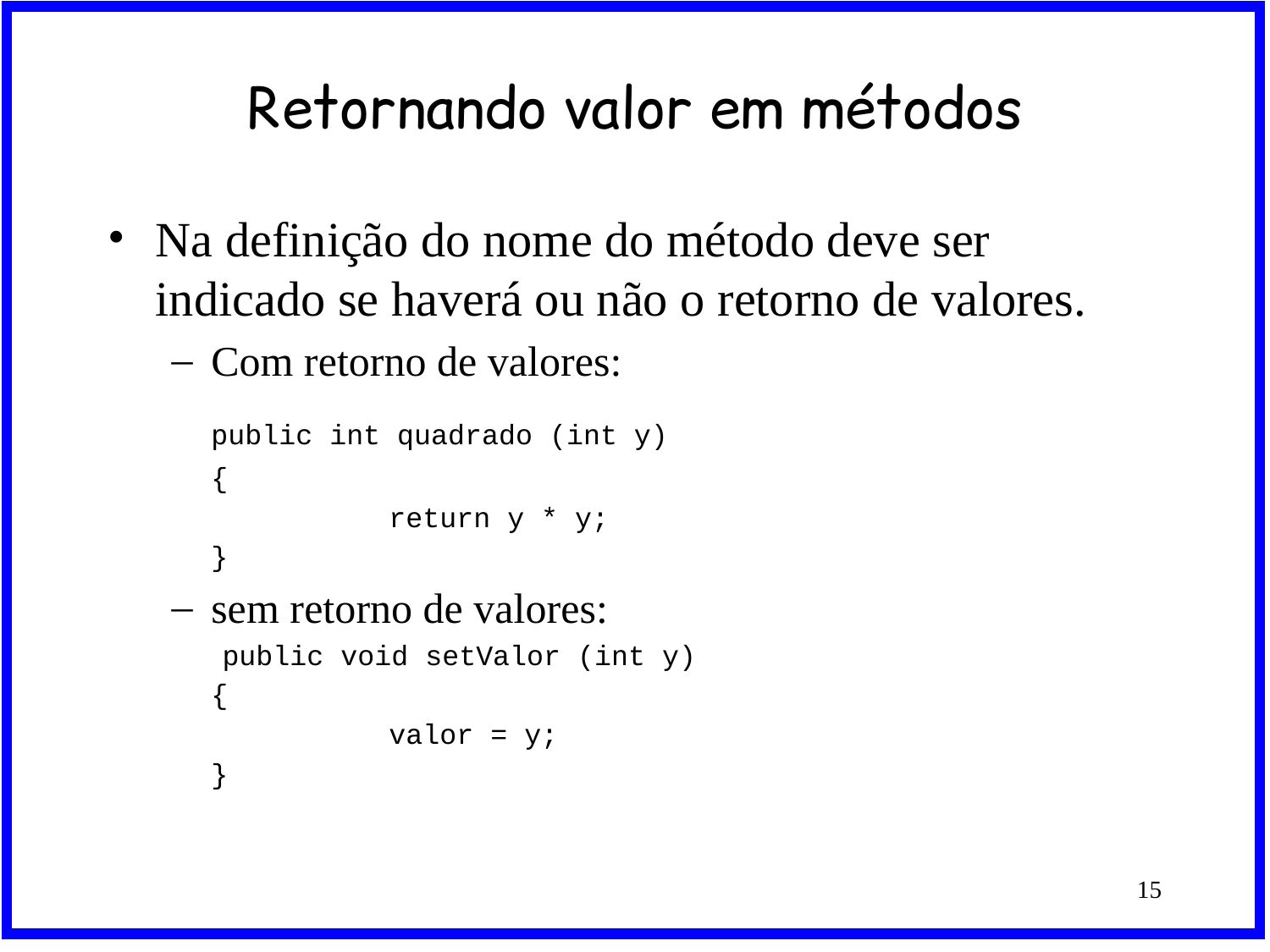

# Retornando valor em métodos
Na definição do nome do método deve ser indicado se haverá ou não o retorno de valores.
Com retorno de valores:
	public int quadrado (int y)
	{
		   return y * y;
	}
sem retorno de valores:
   public void setValor (int y)
	{
		   valor = y;
	}
15